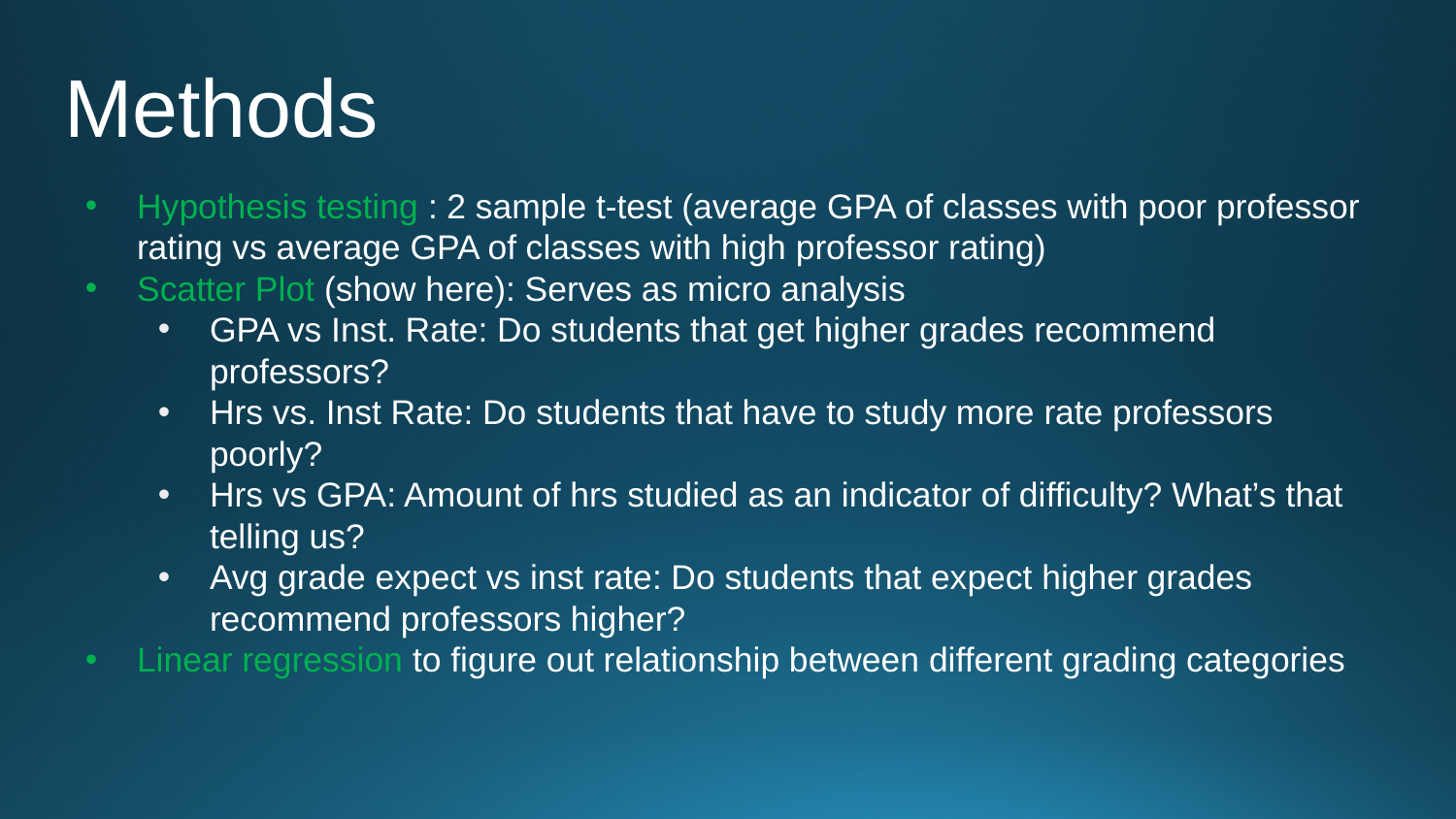

# Methods
Hypothesis testing : 2 sample t-test (average GPA of classes with poor professor rating vs average GPA of classes with high professor rating)
Scatter Plot (show here): Serves as micro analysis
GPA vs Inst. Rate: Do students that get higher grades recommend professors?
Hrs vs. Inst Rate: Do students that have to study more rate professors poorly?
Hrs vs GPA: Amount of hrs studied as an indicator of difficulty? What’s that telling us?
Avg grade expect vs inst rate: Do students that expect higher grades recommend professors higher?
Linear regression to figure out relationship between different grading categories